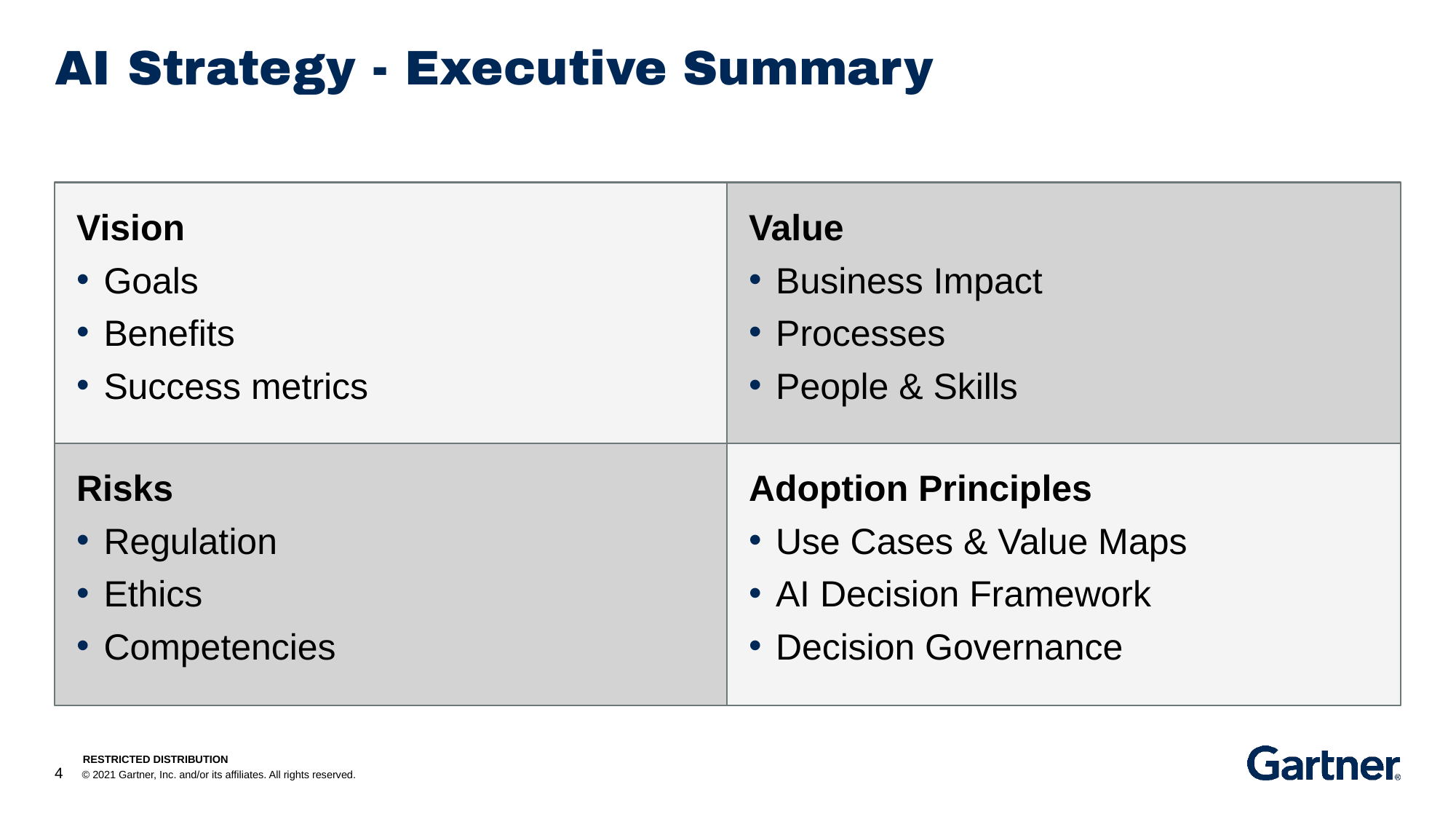

# AI Strategy - Executive Summary
Vision
Goals
Benefits
Success metrics
Value
Business Impact
Processes
People & Skills
Risks
Regulation
Ethics
Competencies
Adoption Principles
Use Cases & Value Maps
AI Decision Framework
Decision Governance